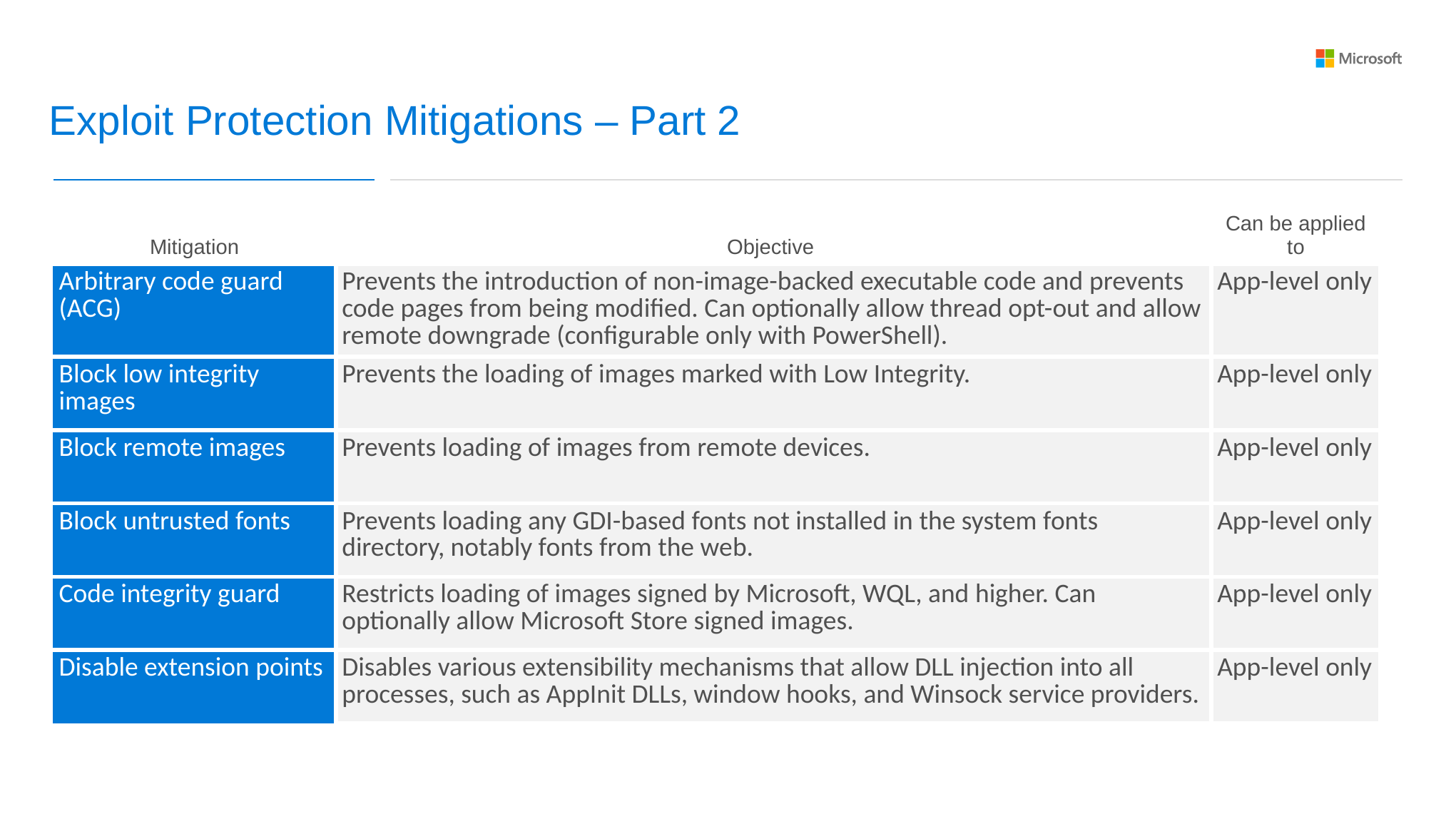

Exploit Protection Mitigations – Part 2

| Mitigation | Objective | Can be applied to |
| --- | --- | --- |
| Arbitrary code guard (ACG) | Prevents the introduction of non-image-backed executable code and prevents code pages from being modified. Can optionally allow thread opt-out and allow remote downgrade (configurable only with PowerShell). | App-level only |
| Block low integrity images | Prevents the loading of images marked with Low Integrity. | App-level only |
| Block remote images | Prevents loading of images from remote devices. | App-level only |
| Block untrusted fonts | Prevents loading any GDI-based fonts not installed in the system fonts directory, notably fonts from the web. | App-level only |
| Code integrity guard | Restricts loading of images signed by Microsoft, WQL, and higher. Can optionally allow Microsoft Store signed images. | App-level only |
| Disable extension points | Disables various extensibility mechanisms that allow DLL injection into all processes, such as AppInit DLLs, window hooks, and Winsock service providers. | App-level only |